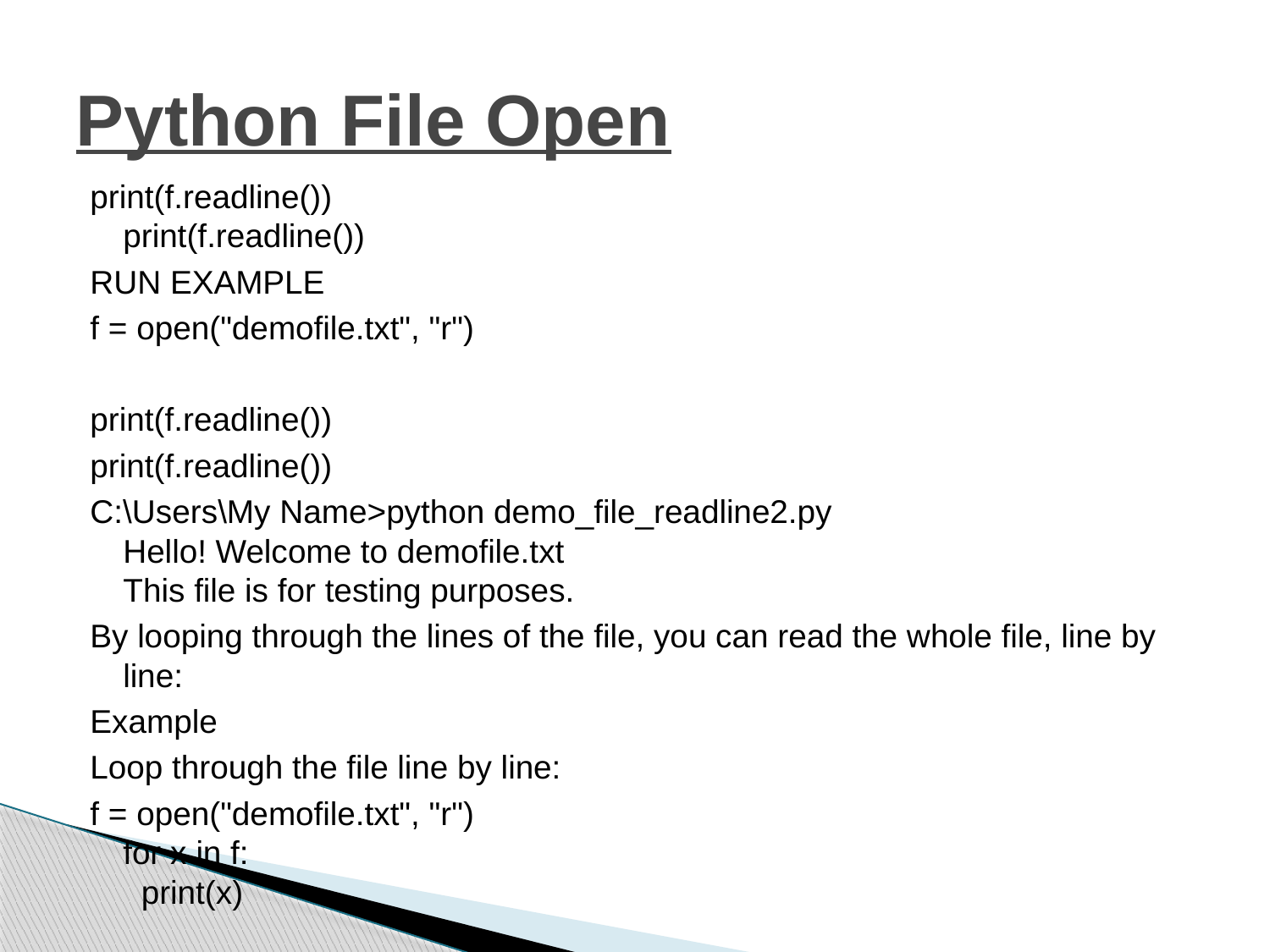

# Python File Open
print(f.readline())
print(f.readline())
RUN EXAMPLE
f = open("demofile.txt", "r")

print(f.readline())
print(f.readline())
C:\Users\My Name>python demo_file_readline2.py
Hello! Welcome to demofile.txt
This file is for testing purposes.
By looping through the lines of the file, you can read the whole file, line by line:
Example
Loop through the file line by line:
f = open("demofile.txt", "r")
for x in f:
  print(x)